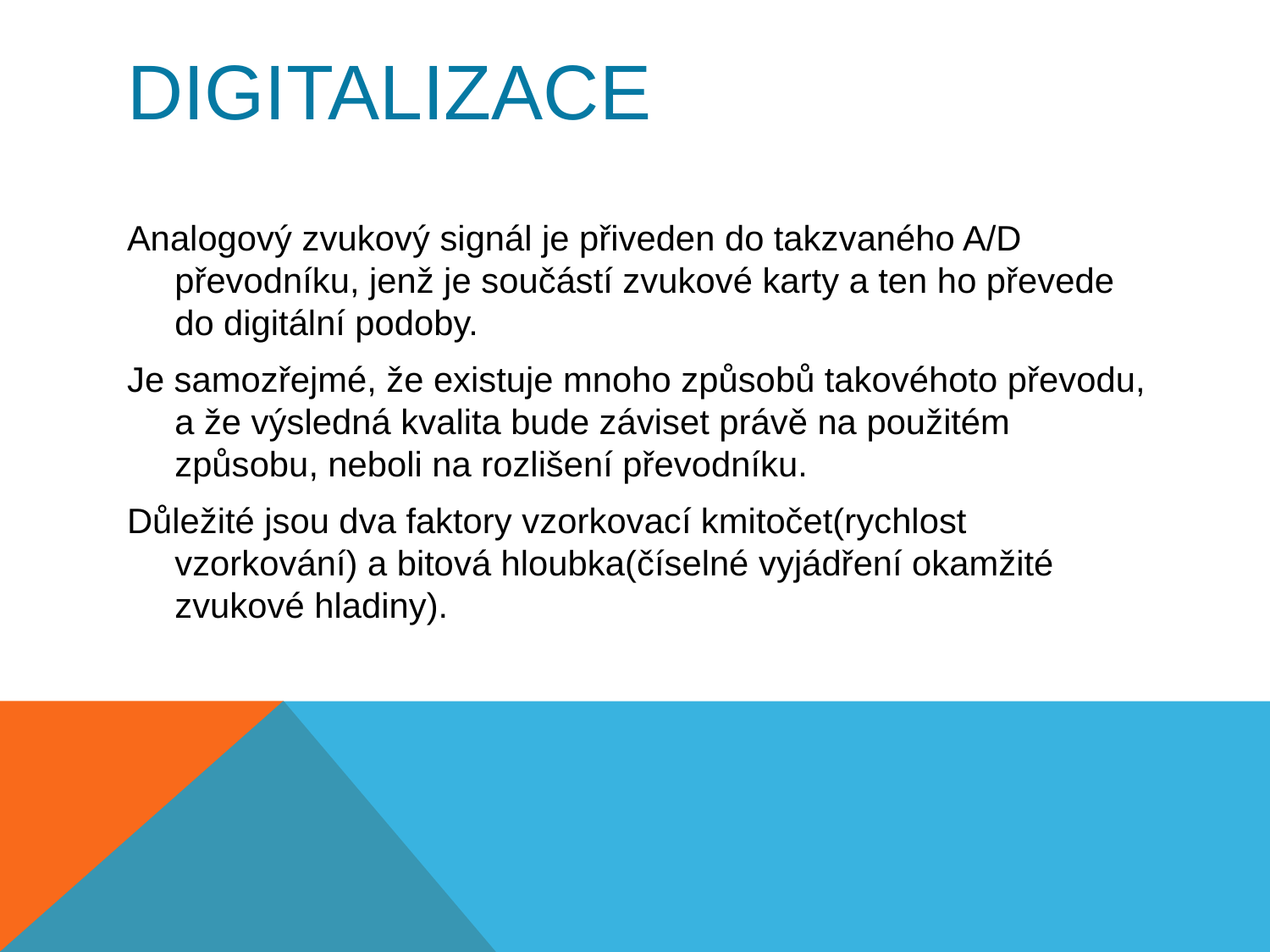

# Digitalizace

Analogový zvukový signál je přiveden do takzvaného A/D převodníku, jenž je součástí zvukové karty a ten ho převede do digitální podoby.
Je samozřejmé, že existuje mnoho způsobů takovéhoto převodu, a že výsledná kvalita bude záviset právě na použitém způsobu, neboli na rozlišení převodníku.
Důležité jsou dva faktory vzorkovací kmitočet(rychlost vzorkování) a bitová hloubka(číselné vyjádření okamžité zvukové hladiny).